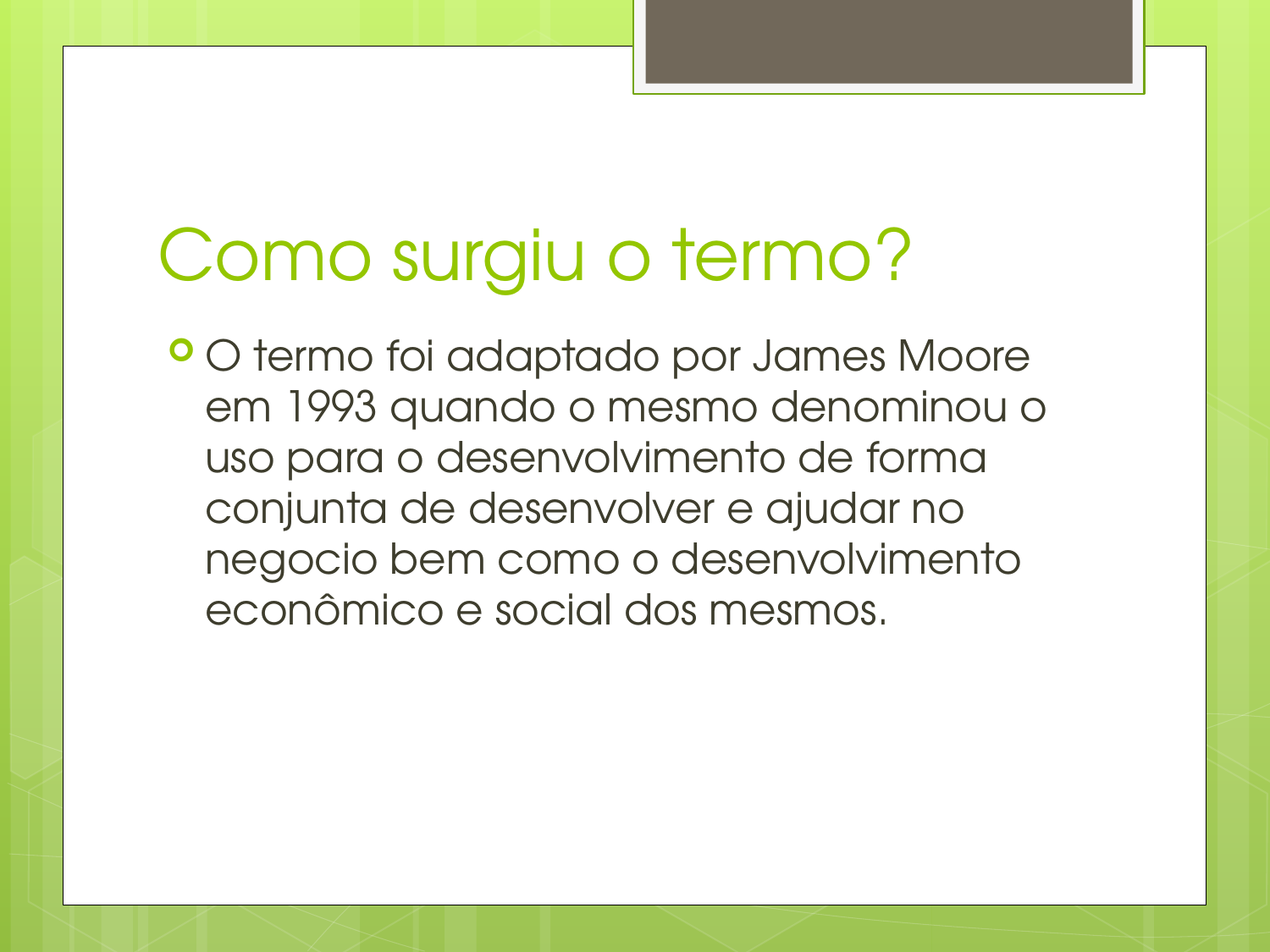

# Como surgiu o termo?
O termo foi adaptado por James Moore em 1993 quando o mesmo denominou o uso para o desenvolvimento de forma conjunta de desenvolver e ajudar no negocio bem como o desenvolvimento econômico e social dos mesmos.